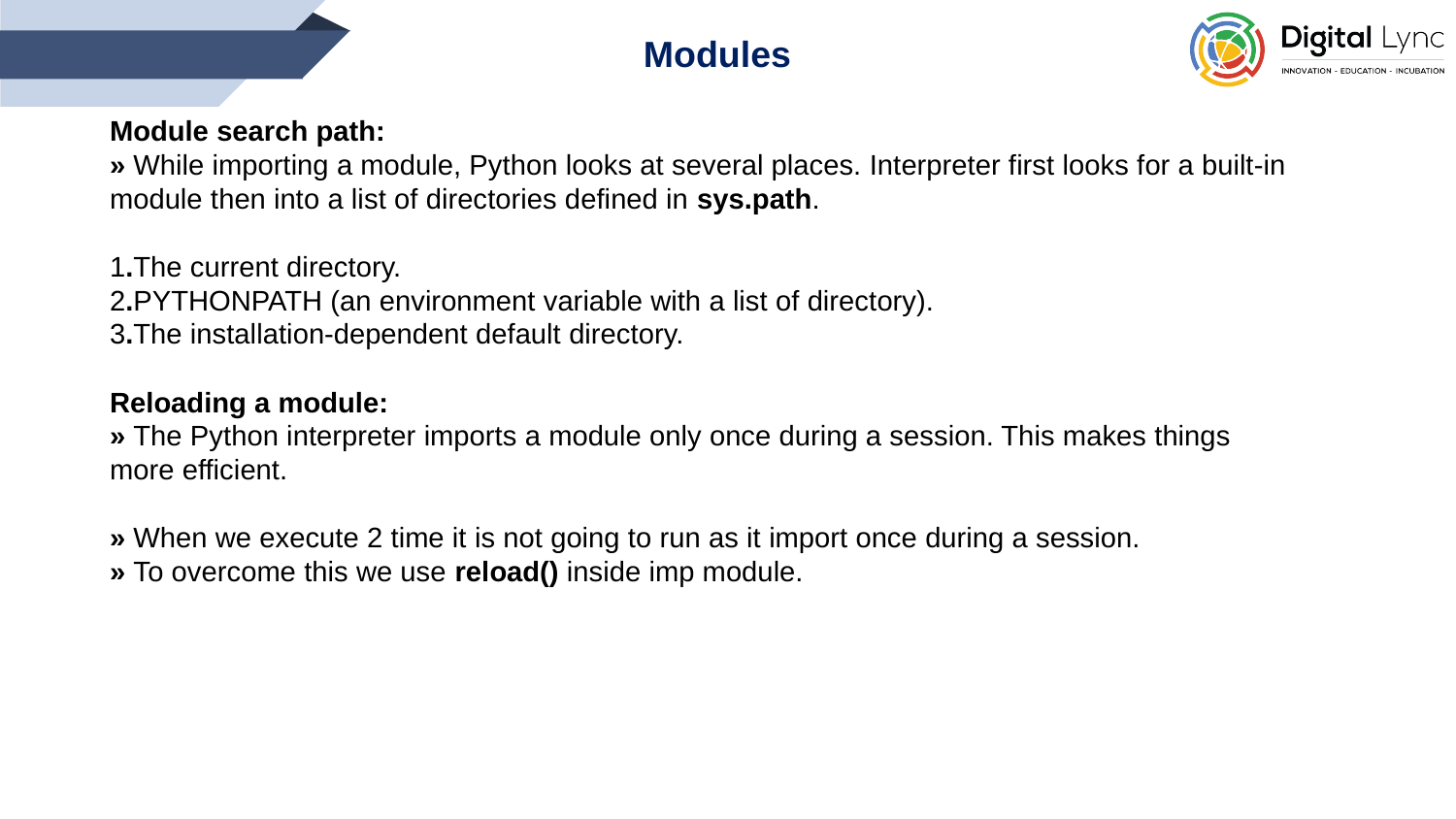

Modules
Module search path:
» While importing a module, Python looks at several places. Interpreter first looks for a built-in module then into a list of directories defined in sys.path.

1.The current directory.
2.PYTHONPATH (an environment variable with a list of directory).
3.The installation-dependent default directory.

Reloading a module:
» The Python interpreter imports a module only once during a session. This makes things more efficient.

» When we execute 2 time it is not going to run as it import once during a session.
» To overcome this we use reload() inside imp module.

9